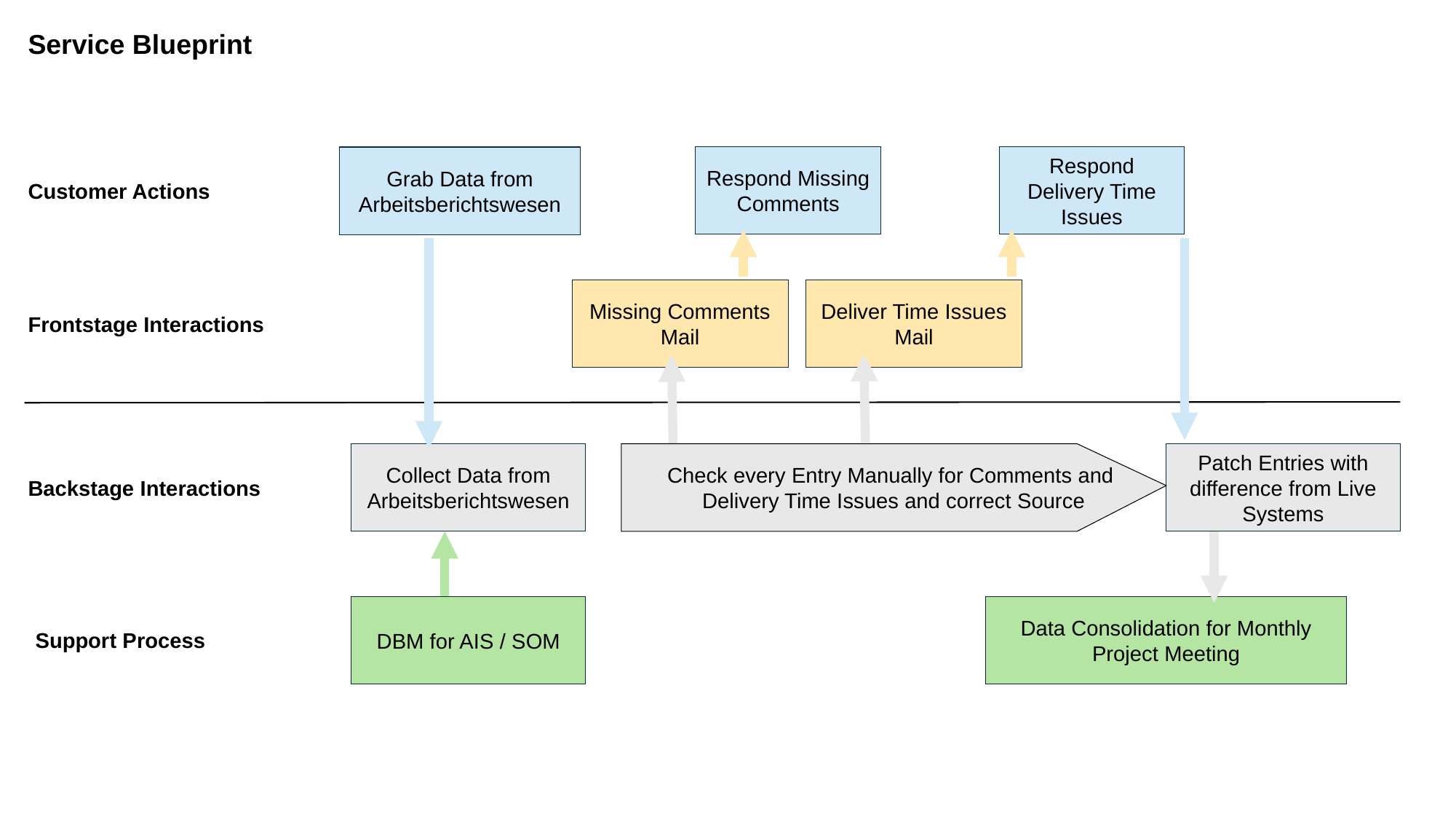

Service Blueprint
Respond Missing Comments
Respond Delivery Time Issues
Grab Data from Arbeitsberichtswesen
Customer Actions
Deliver Time Issues Mail
Missing Comments Mail
Frontstage Interactions
Collect Data from Arbeitsberichtswesen
Check every Entry Manually for Comments and
Delivery Time Issues and correct Source
Patch Entries with difference from Live Systems
Backstage Interactions
DBM for AIS / SOM
Data Consolidation for Monthly Project Meeting
Support Process